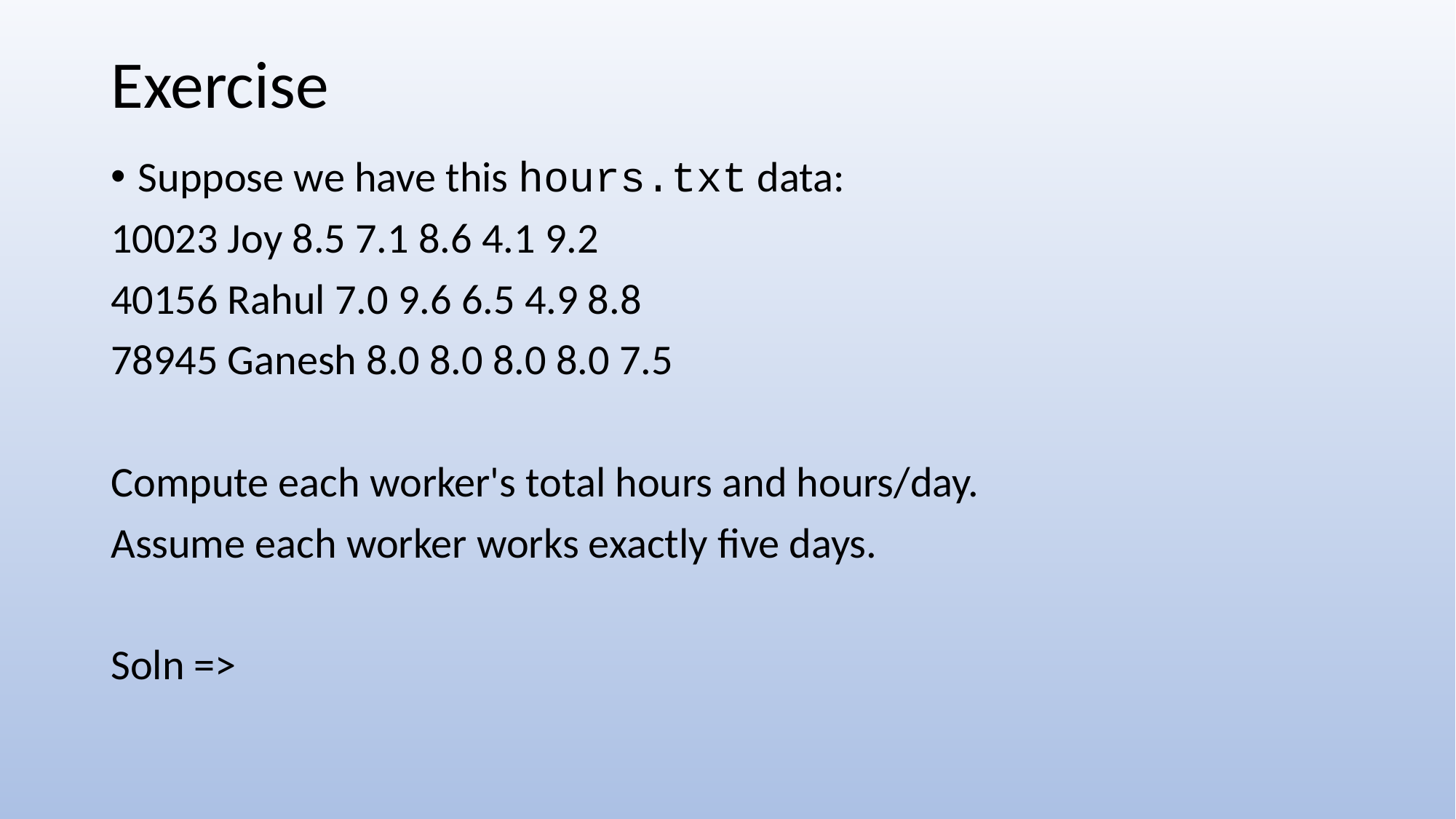

# Exercise
Suppose we have this hours.txt data:
10023 Joy 8.5 7.1 8.6 4.1 9.2
40156 Rahul 7.0 9.6 6.5 4.9 8.8
78945 Ganesh 8.0 8.0 8.0 8.0 7.5

Compute each worker's total hours and hours/day.
Assume each worker works exactly five days.

Soln =>